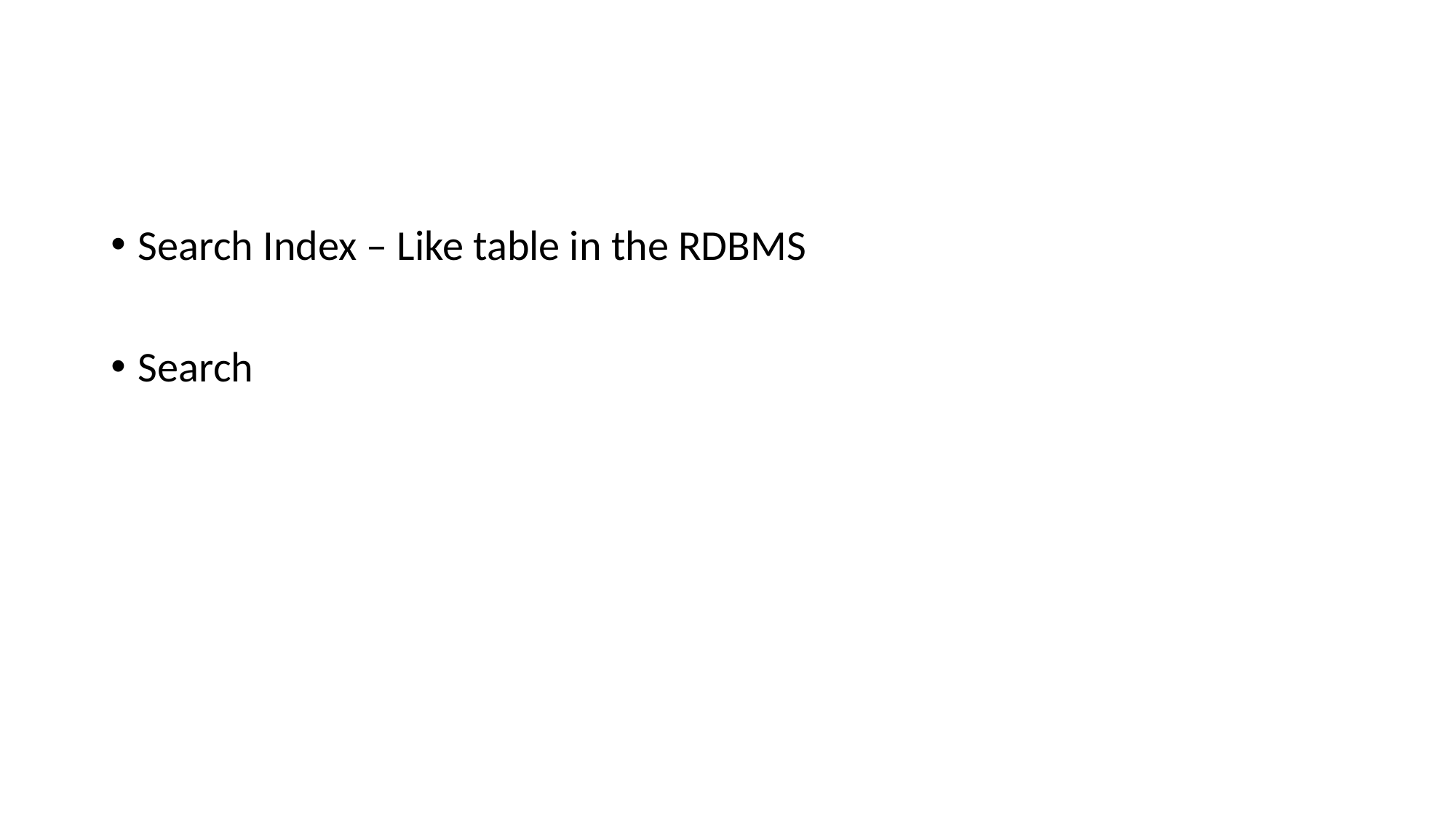

#
Search Index – Like table in the RDBMS

Search